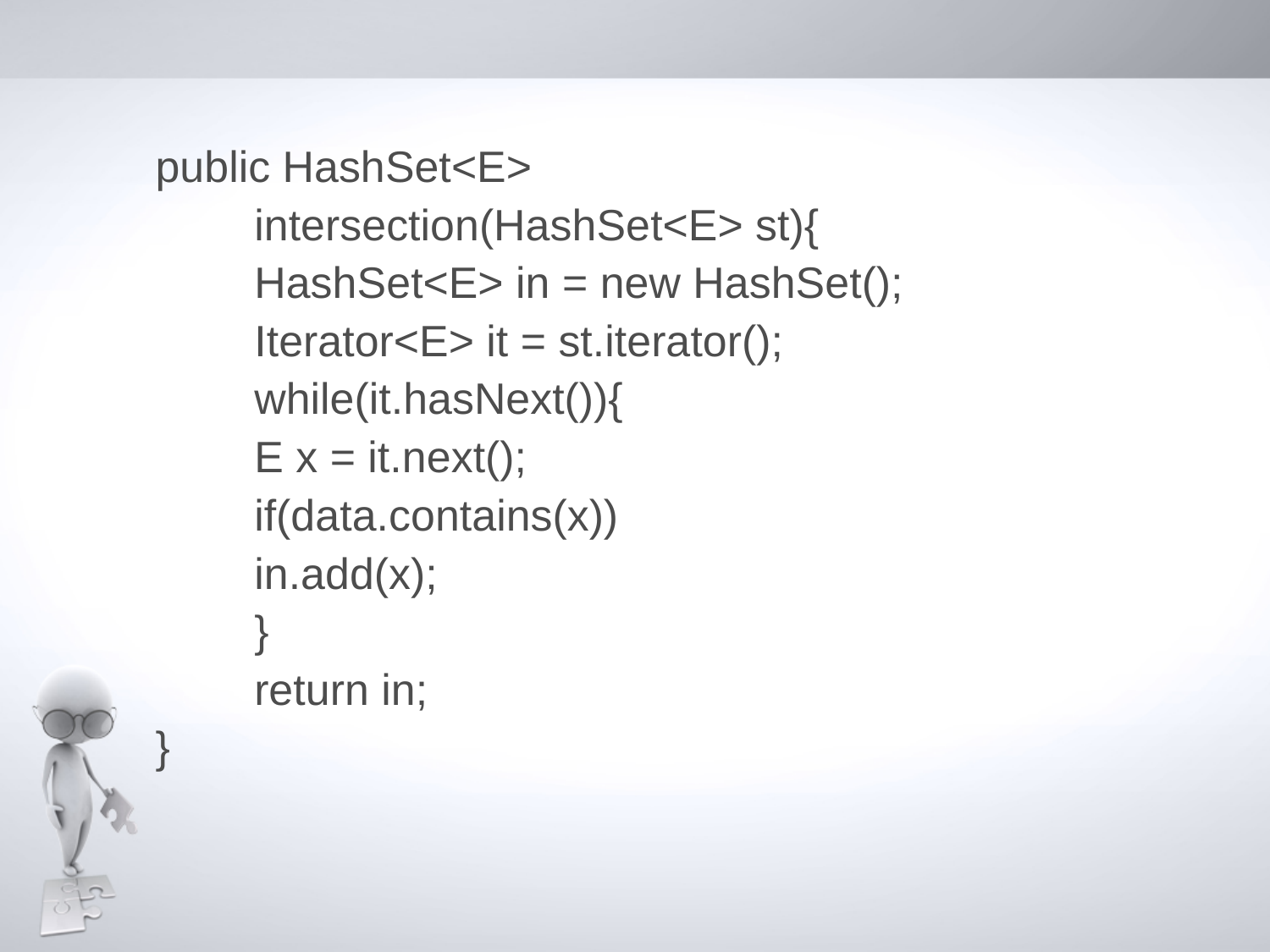

public HashSet<E>
				intersection(HashSet<E> st){
	HashSet<E> in = new HashSet();
	Iterator<E> it = st.iterator();
	while(it.hasNext()){
		E x = it.next();
		if(data.contains(x))
			in.add(x);
	}
	return in;
}